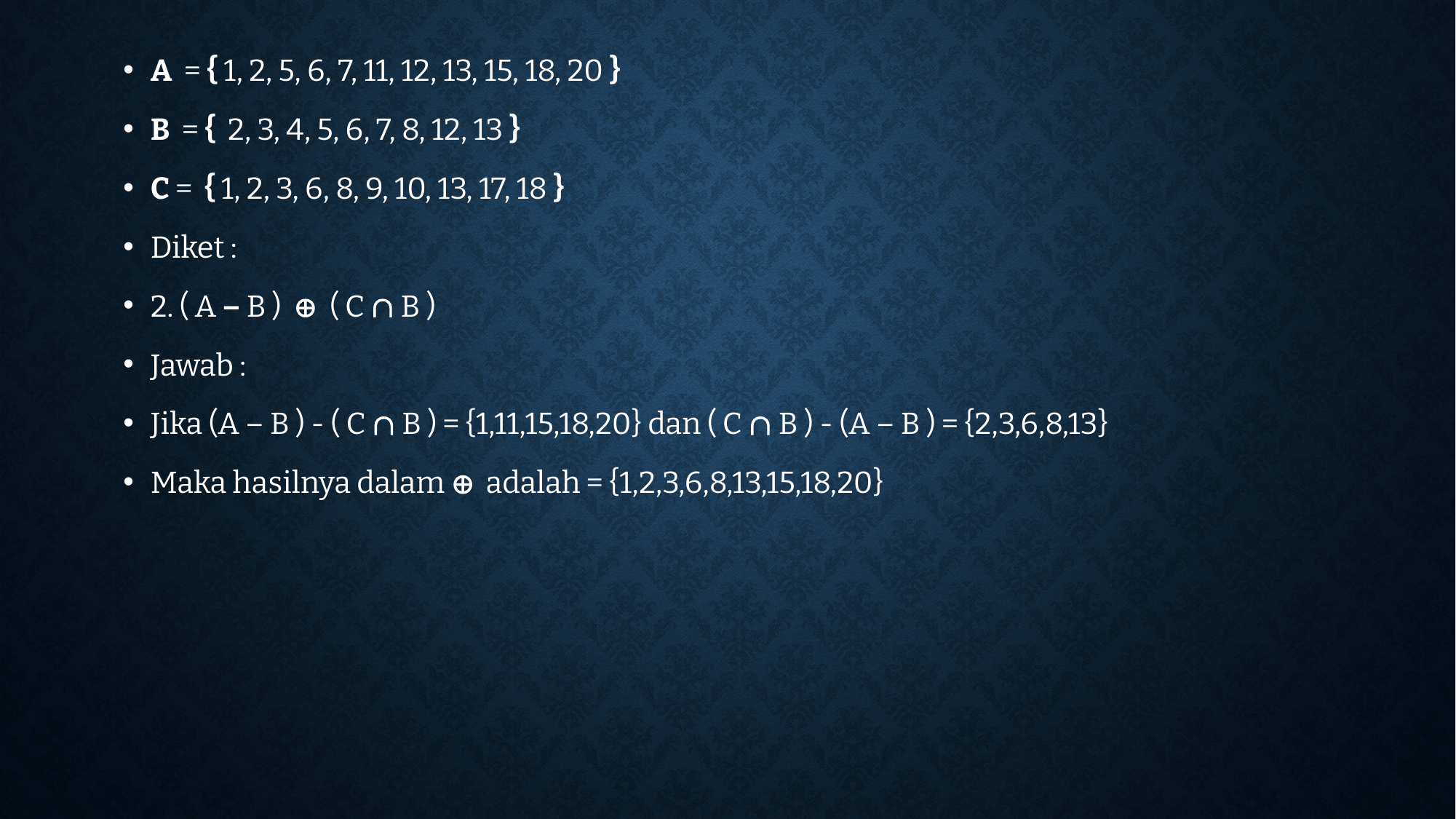

A  = { 1, 2, 5, 6, 7, 11, 12, 13, 15, 18, 20 }
B  = {  2, 3, 4, 5, 6, 7, 8, 12, 13 }
C =  { 1, 2, 3, 6, 8, 9, 10, 13, 17, 18 }
Diket :
2. ( A – B )  ⊕  ( C ∩ B )
Jawab :
Jika (A – B ) - ( C ∩ B ) = {1,11,15,18,20} dan ( C ∩ B ) - (A – B ) = {2,3,6,8,13}
Maka hasilnya dalam ⊕  adalah = {1,2,3,6,8,13,15,18,20}